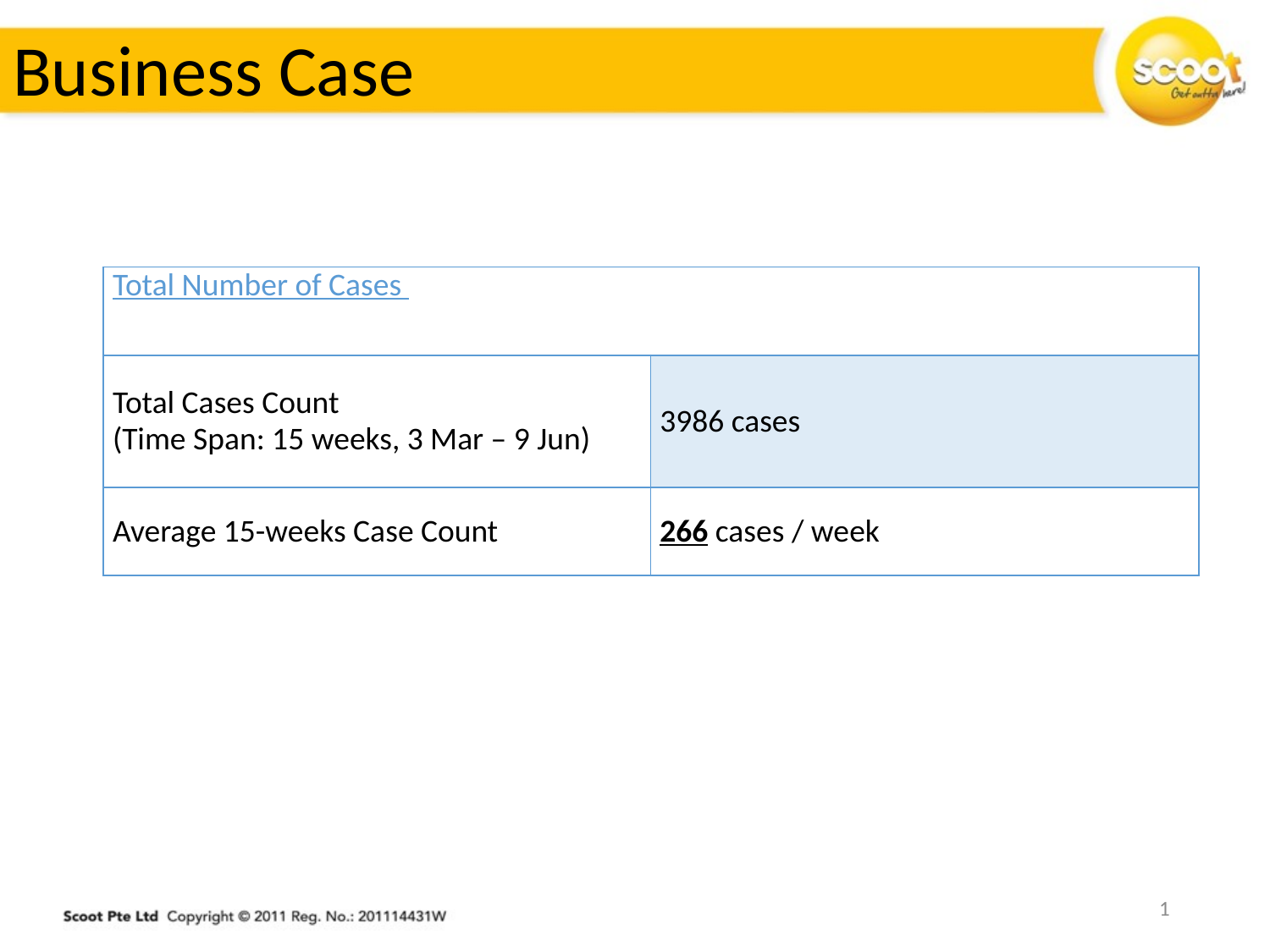

# Business Case
| Total Number of Cases |  |
| --- | --- |
| Total Cases Count (Time Span: 15 weeks, 3 Mar – 9 Jun) | 3986 cases |
| Average 15-weeks Case Count | 266 cases / week |
1